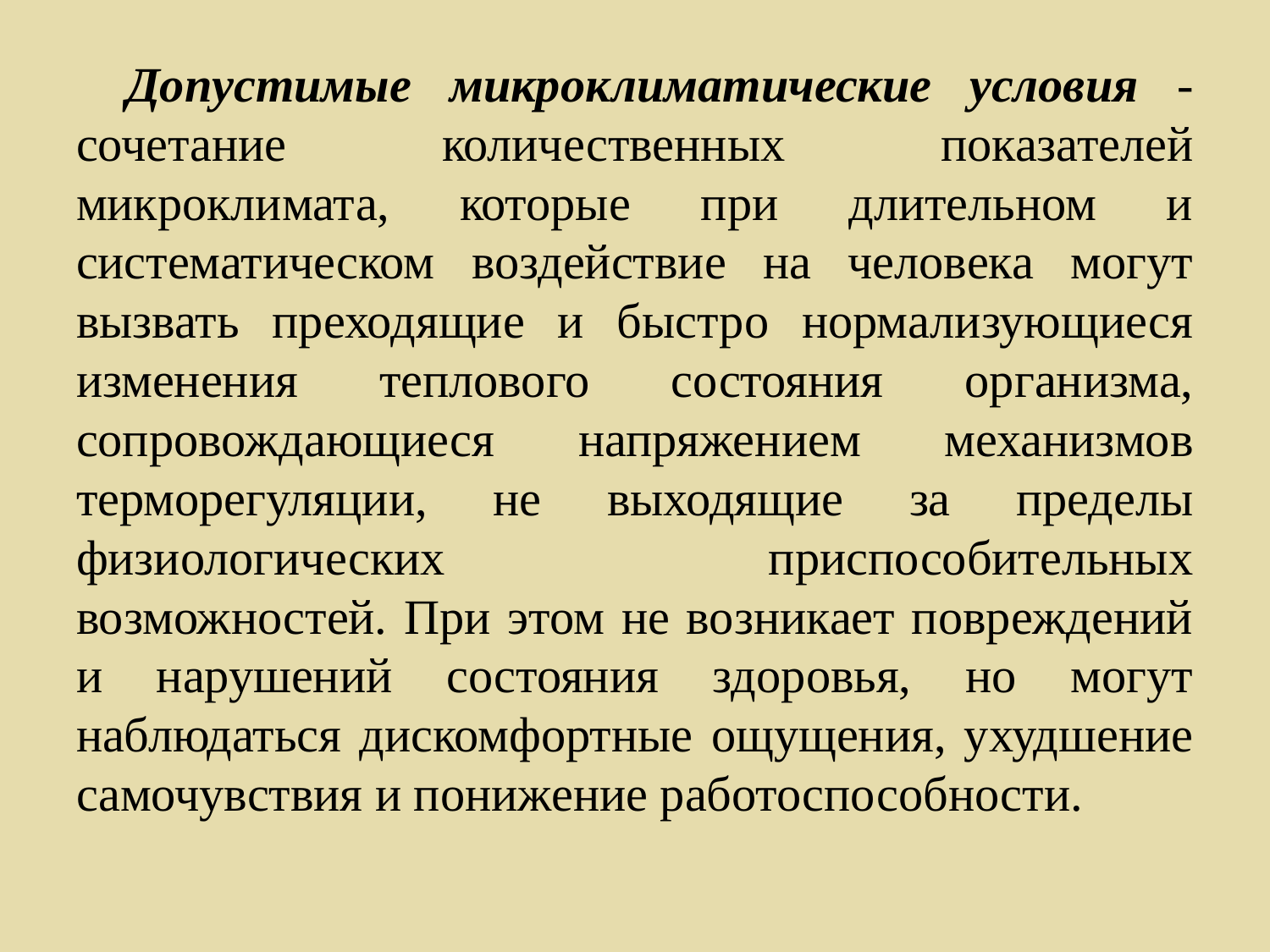

Допустимые микроклиматические условия - сочетание количественных показателей микроклимата, которые при длительном и систематическом воздействие на человека могут вызвать преходящие и быстро нормализующиеся изменения теплового состояния организма, сопровождающиеся напряжением механизмов терморегуляции, не выходящие за пределы физиологических приспособительных возможностей. При этом не возникает повреждений и нарушений состояния здоровья, но могут наблюдаться дискомфортные ощущения, ухудшение самочувствия и понижение работоспособности.